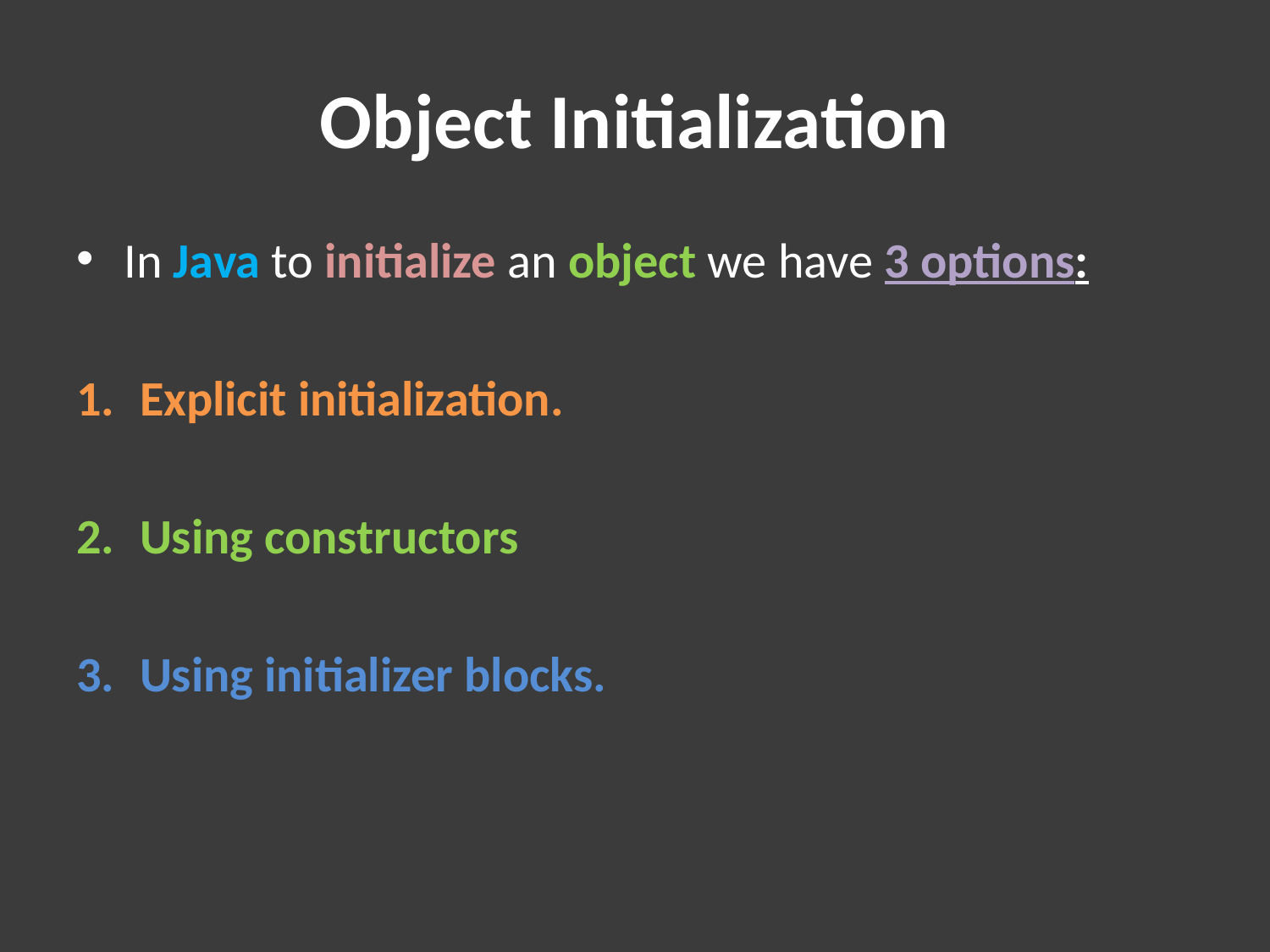

# Object Initialization
In Java to initialize an object we have 3 options:

Explicit initialization.

Using constructors

Using initializer blocks.